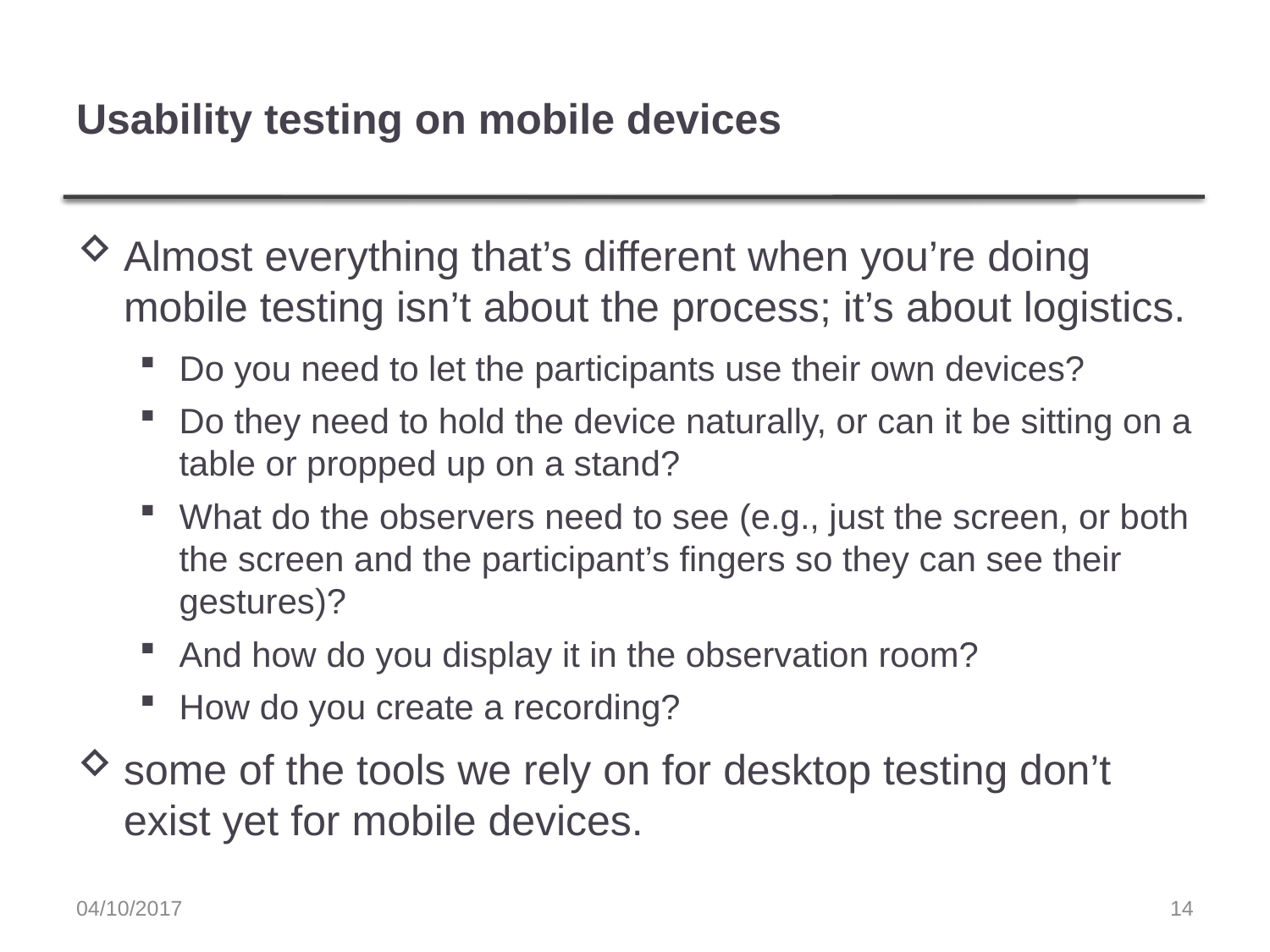

# Usability testing on mobile devices
Almost everything that’s different when you’re doing mobile testing isn’t about the process; it’s about logistics.
Do you need to let the participants use their own devices?
Do they need to hold the device naturally, or can it be sitting on a table or propped up on a stand?
What do the observers need to see (e.g., just the screen, or both the screen and the participant’s fingers so they can see their gestures)?
And how do you display it in the observation room?
How do you create a recording?
some of the tools we rely on for desktop testing don’t exist yet for mobile devices.
04/10/2017
14